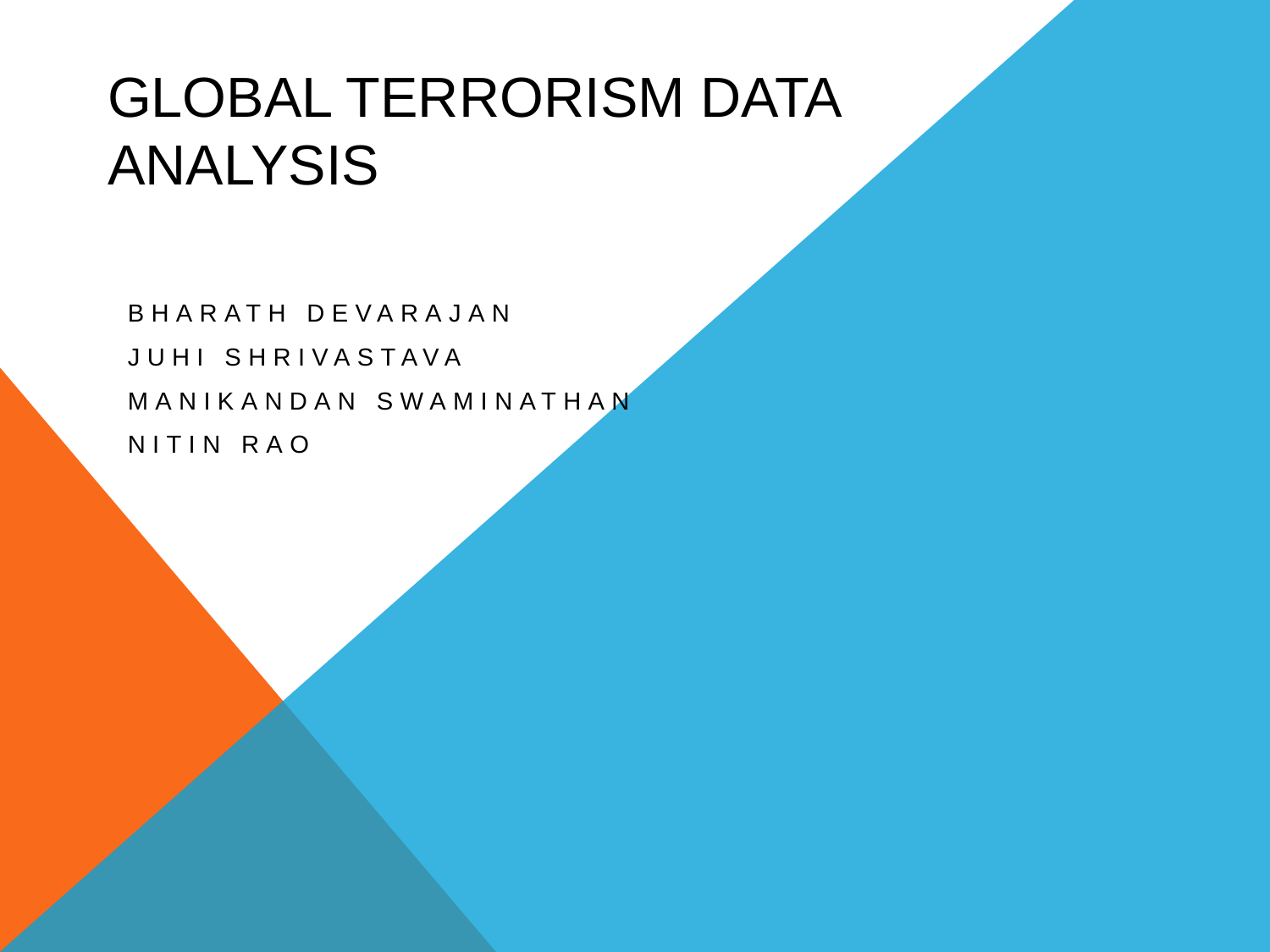

# Global Terrorism Data Analysis
Bharath Devarajan
Juhi Shrivastava
Manikandan Swaminathan
Nitin Rao